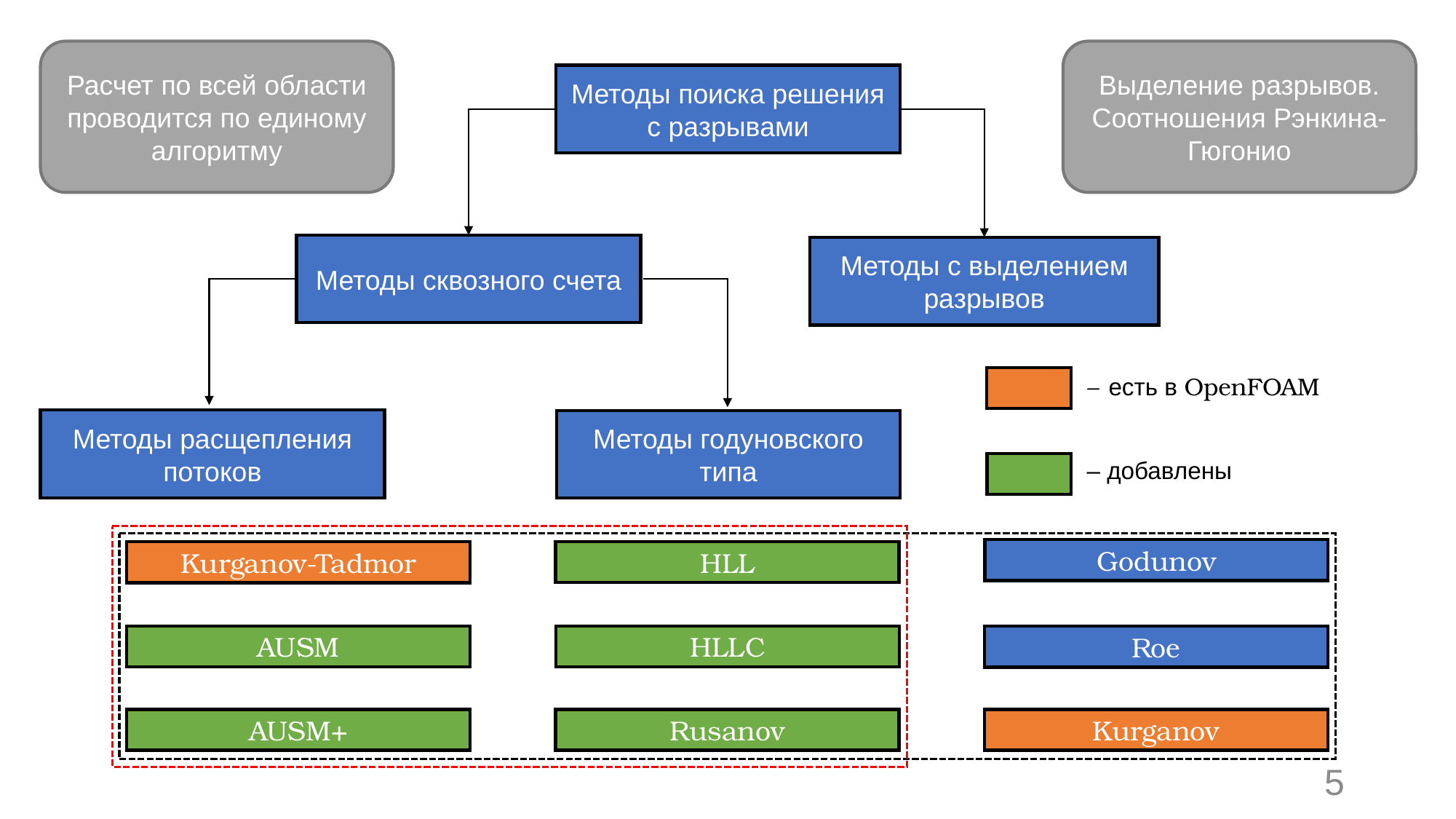

Расчет по всей области проводится по единому алгоритму
Выделение разрывов. Соотношения Рэнкина-Гюгонио
Методы поиска решения с разрывами

Методы сквозного счета
Методы с выделением разрывов

– есть в OpenFOAM

Методы расщепления потоков
Методы годуновского типа
– добавлены

Godunov
HLL
Kurganov-Tadmor
AUSM
HLLC
Roe
AUSM+
Rusanov
Kurganov
5